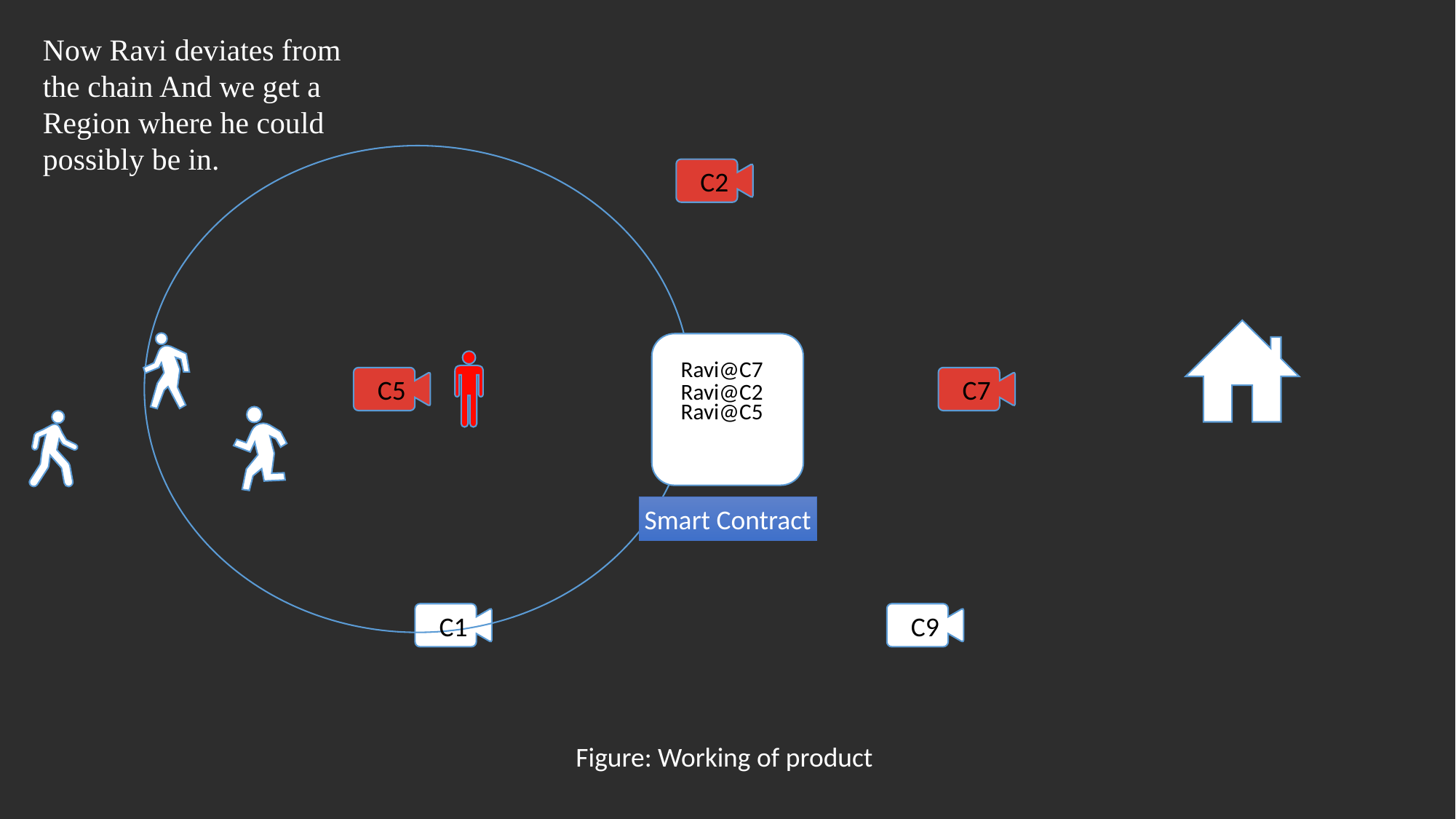

Now Ravi deviates from the chain And we get a Region where he could possibly be in.

C2

Ravi@C7

C5
C7
Ravi@C2
Ravi@C5

Smart Contract
Smart Contract

C1
C9
Figure: Working of product